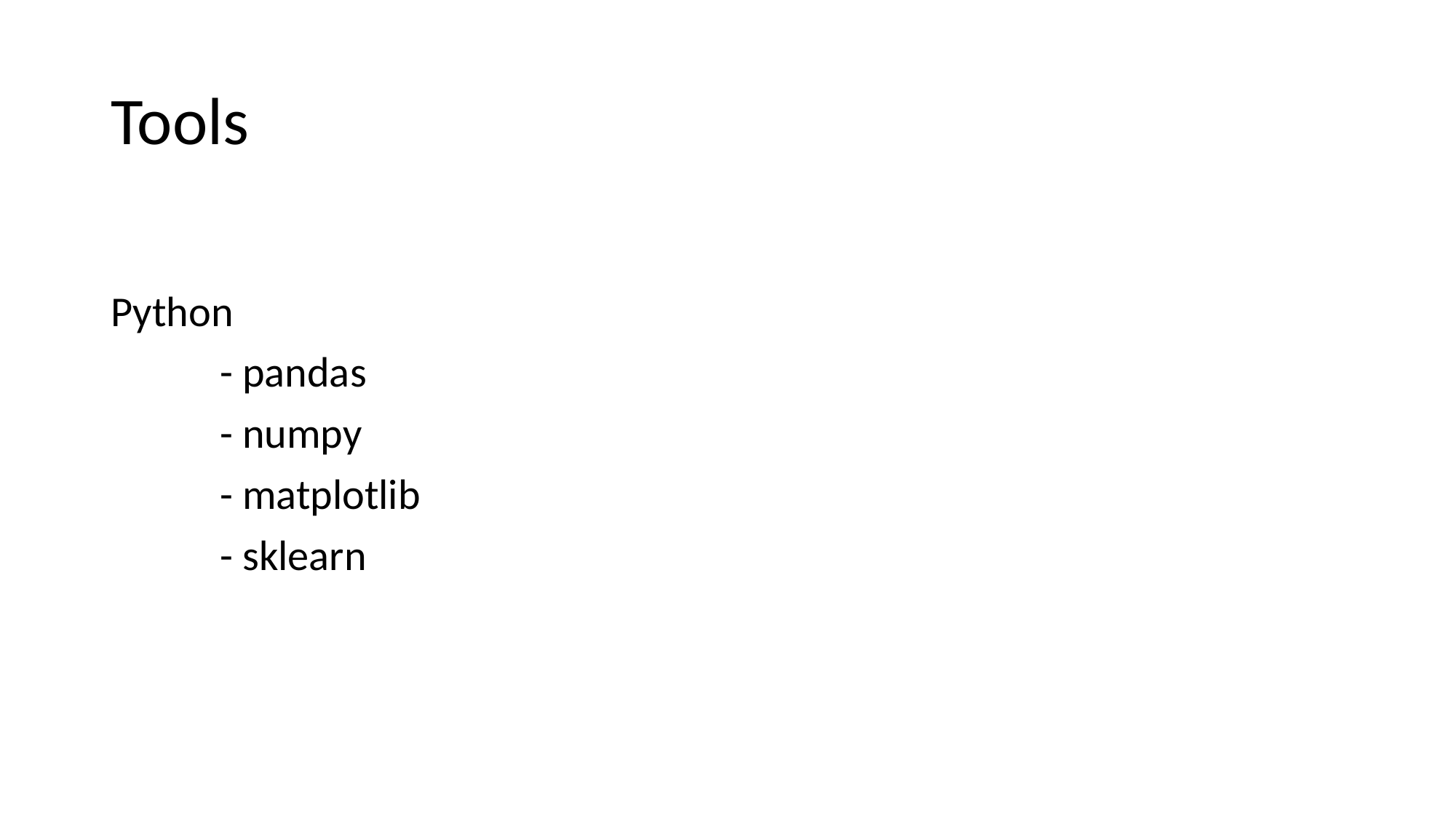

# Tools

Python
	- pandas
	- numpy
	- matplotlib
	- sklearn